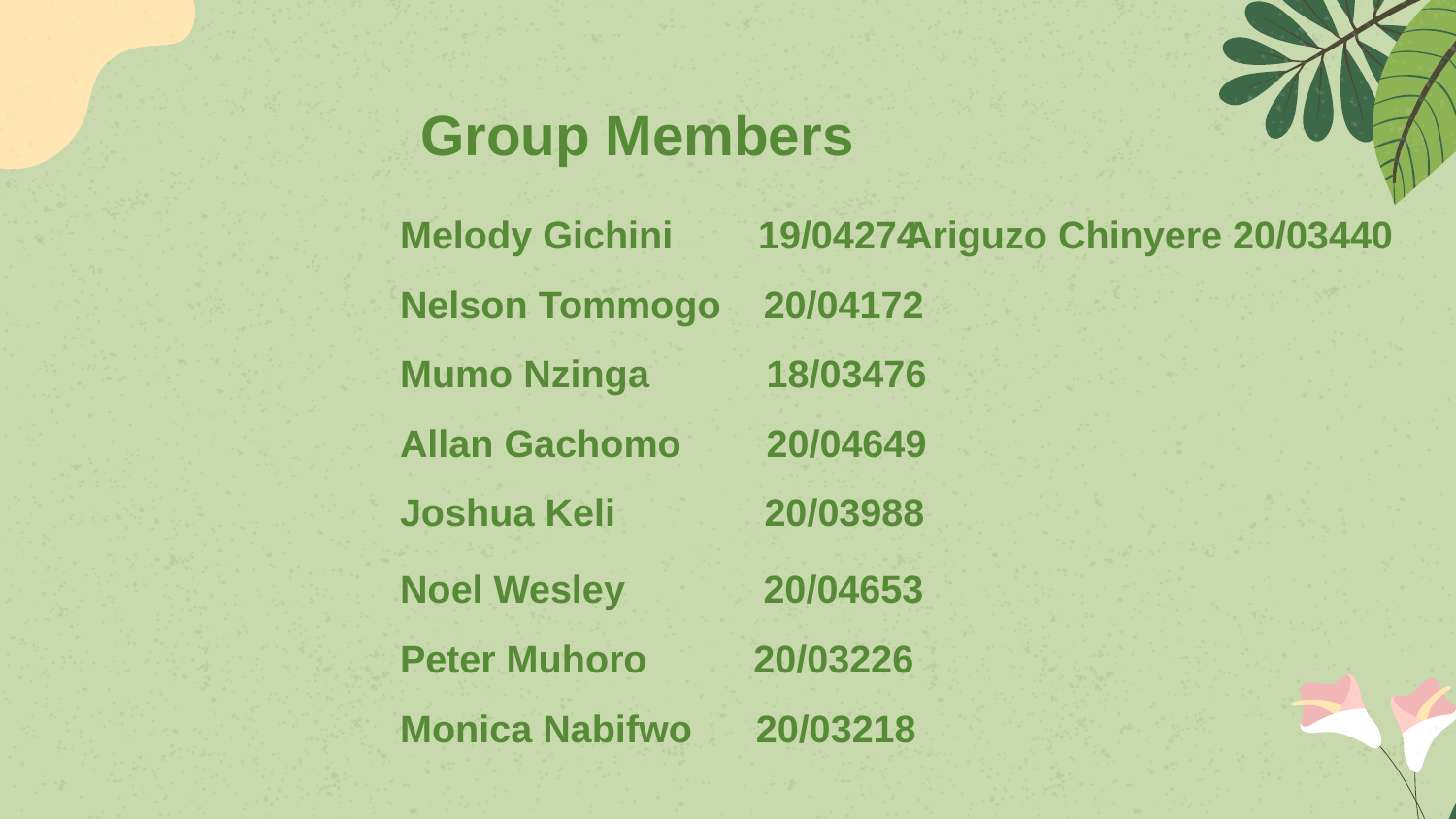

# Group Members
Melody Gichini        19/04274
Ariguzo Chinyere 20/03440
Nelson Tommogo    20/04172
Mumo Nzinga           18/03476
Allan Gachomo        20/04649
Joshua Keli              20/03988
Noel Wesley             20/04653
Peter Muhoro          20/03226
Monica Nabifwo      20/03218